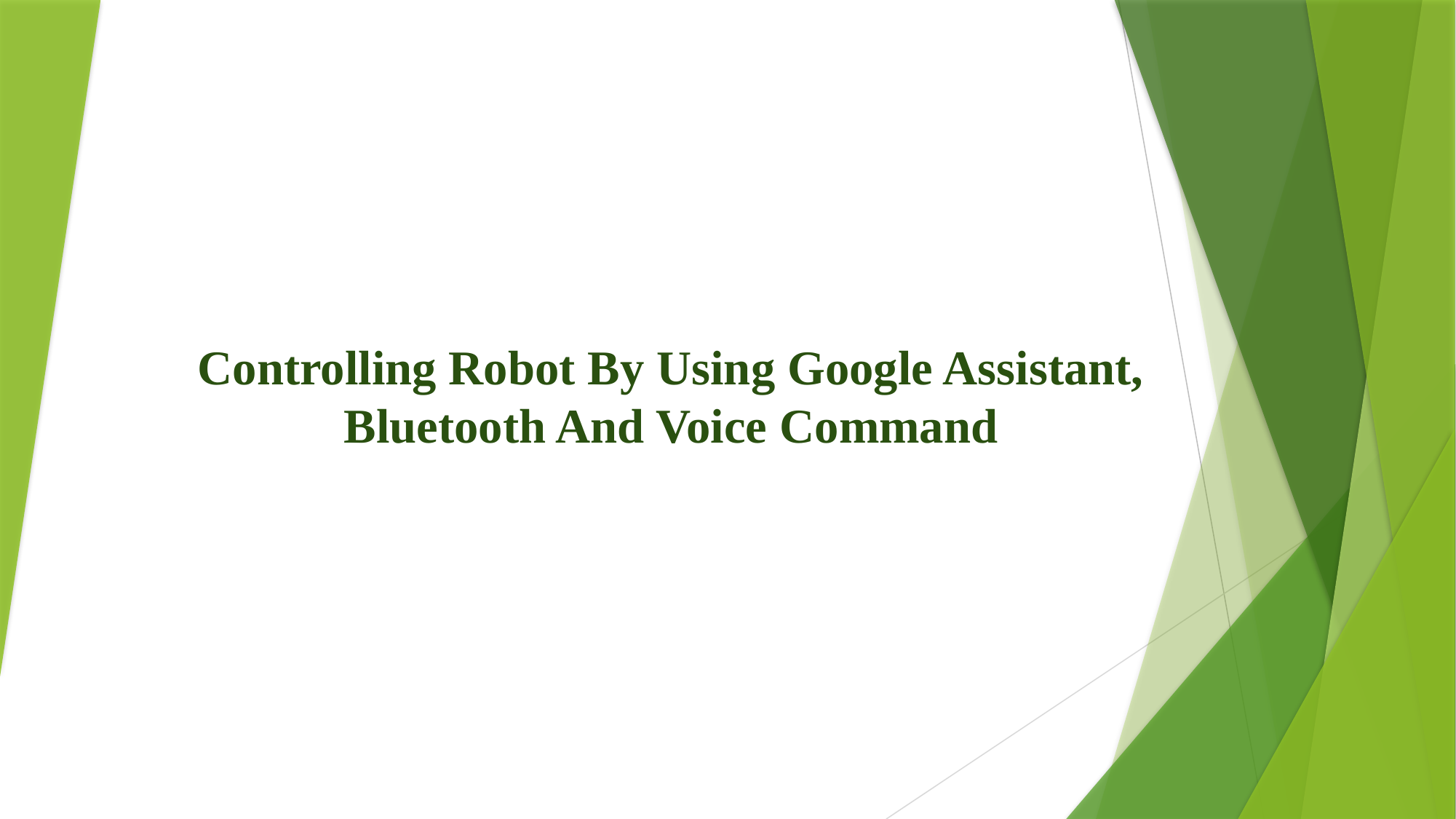

#
Controlling Robot By Using Google Assistant, Bluetooth And Voice Command